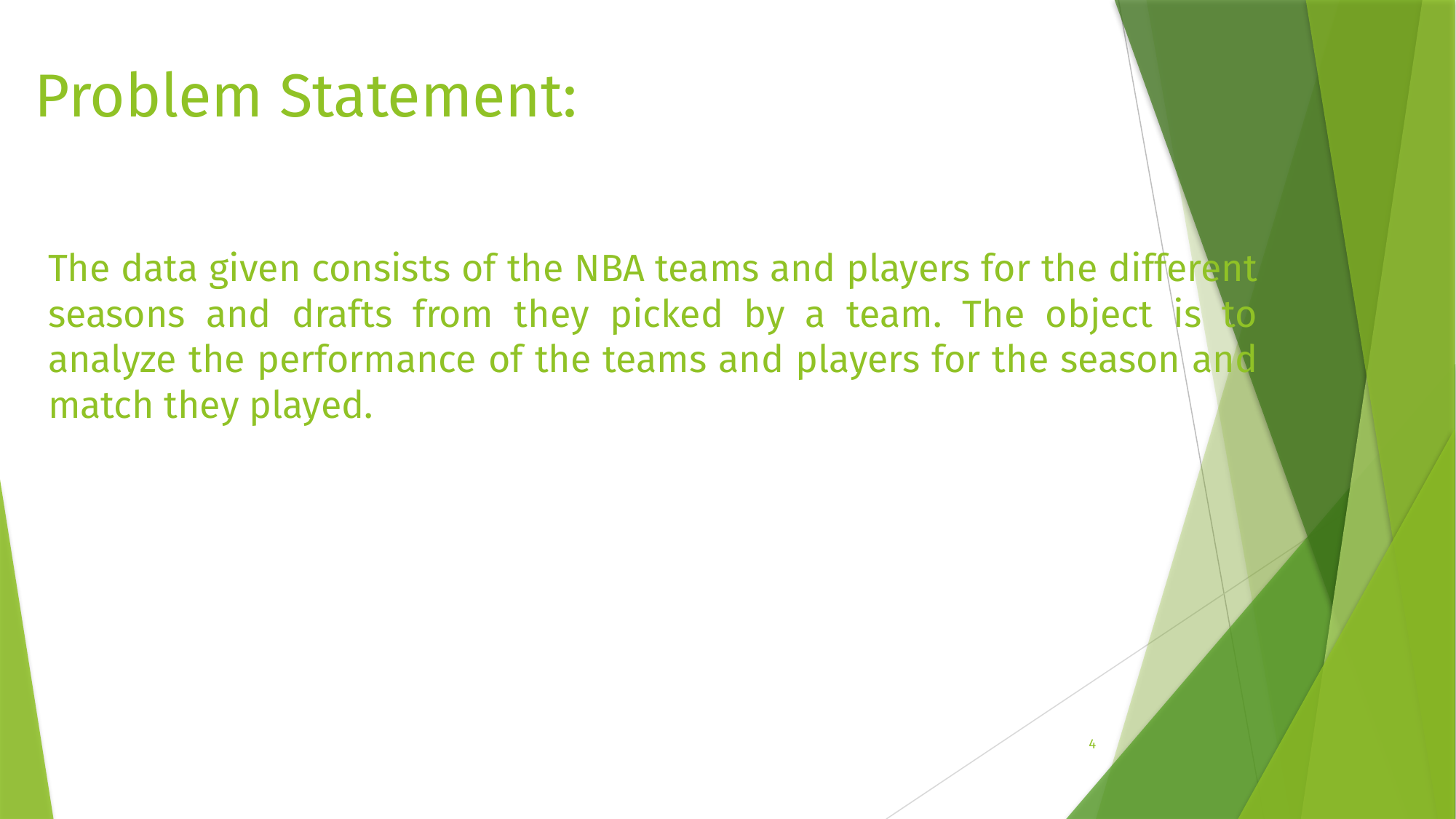

Problem Statement:

The data given consists of the NBA teams and players for the different seasons and drafts from they picked by a team. The object is to analyze the performance of the teams and players for the season and match they played.

#
4